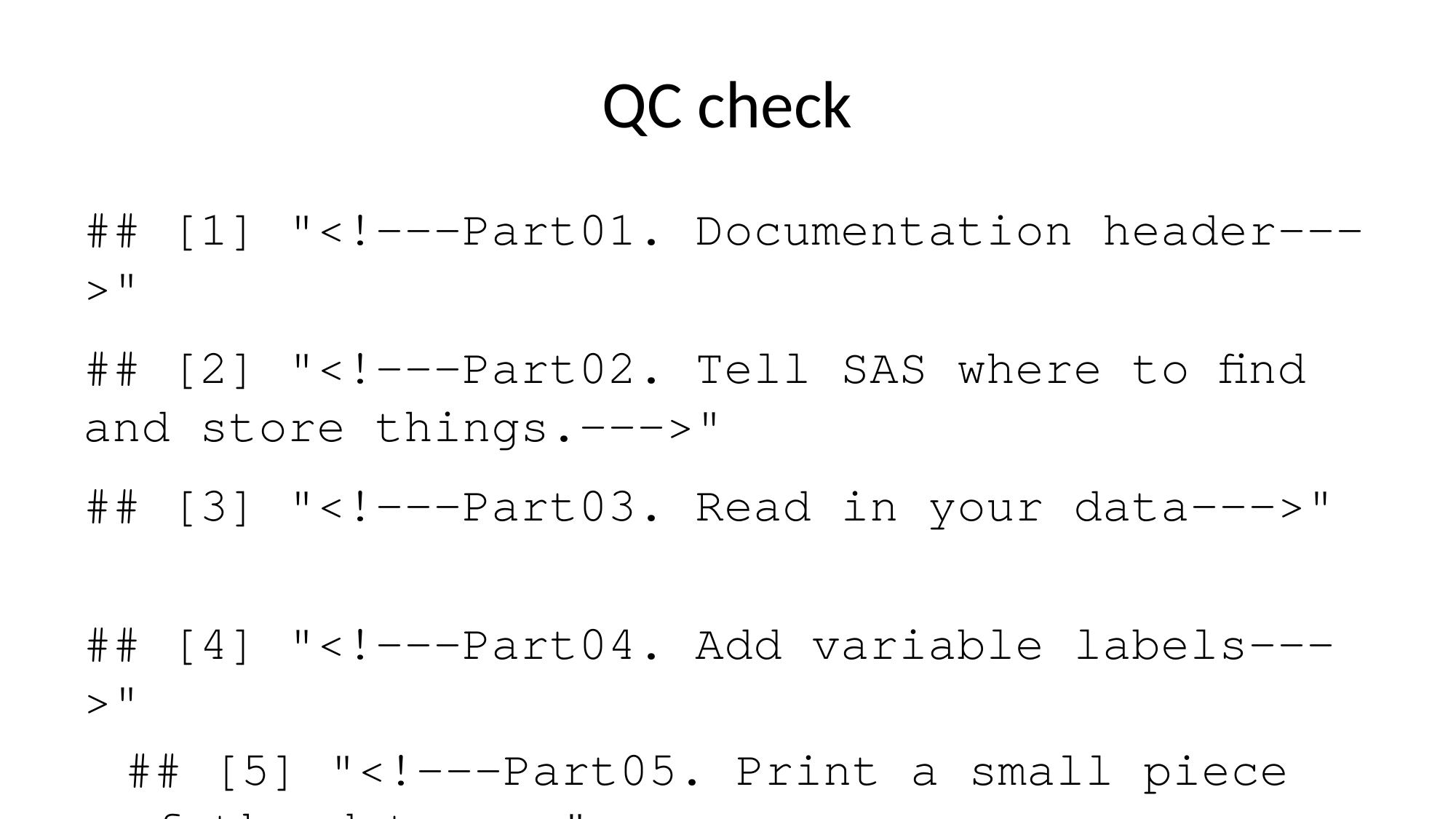

# QC check
## [1] "<!---Part01. Documentation header--->"
## [2] "<!---Part02. Tell SAS where to find and store things.--->"
## [3] "<!---Part03. Read in your data--->"
## [4] "<!---Part04. Add variable labels--->"
## [5] "<!---Part05. Print a small piece of the data--->"